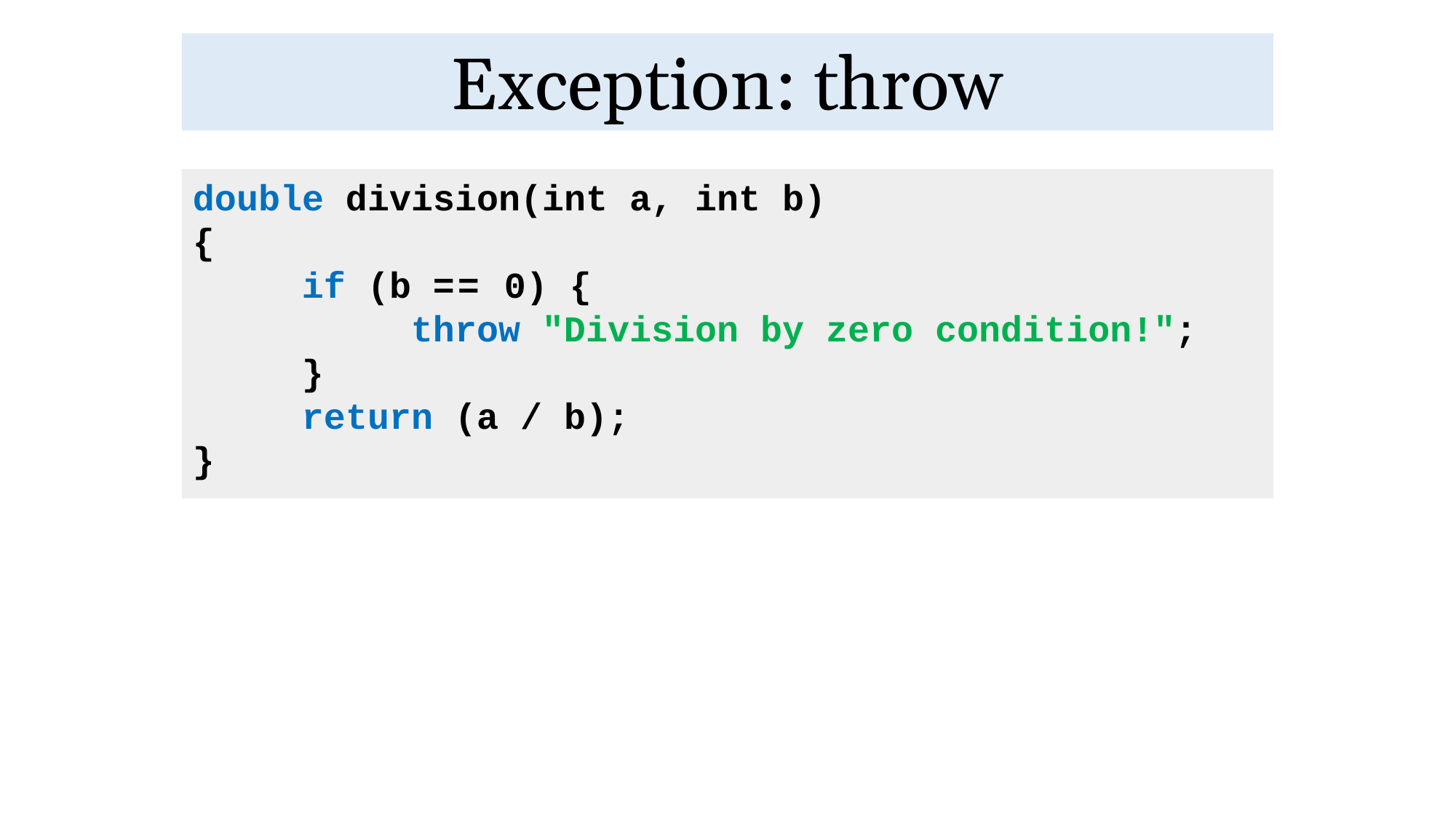

# Exception: throw
double division(int a, int b)
{
	if (b == 0) {
		throw "Division by zero condition!";
	}
	return (a / b);
}